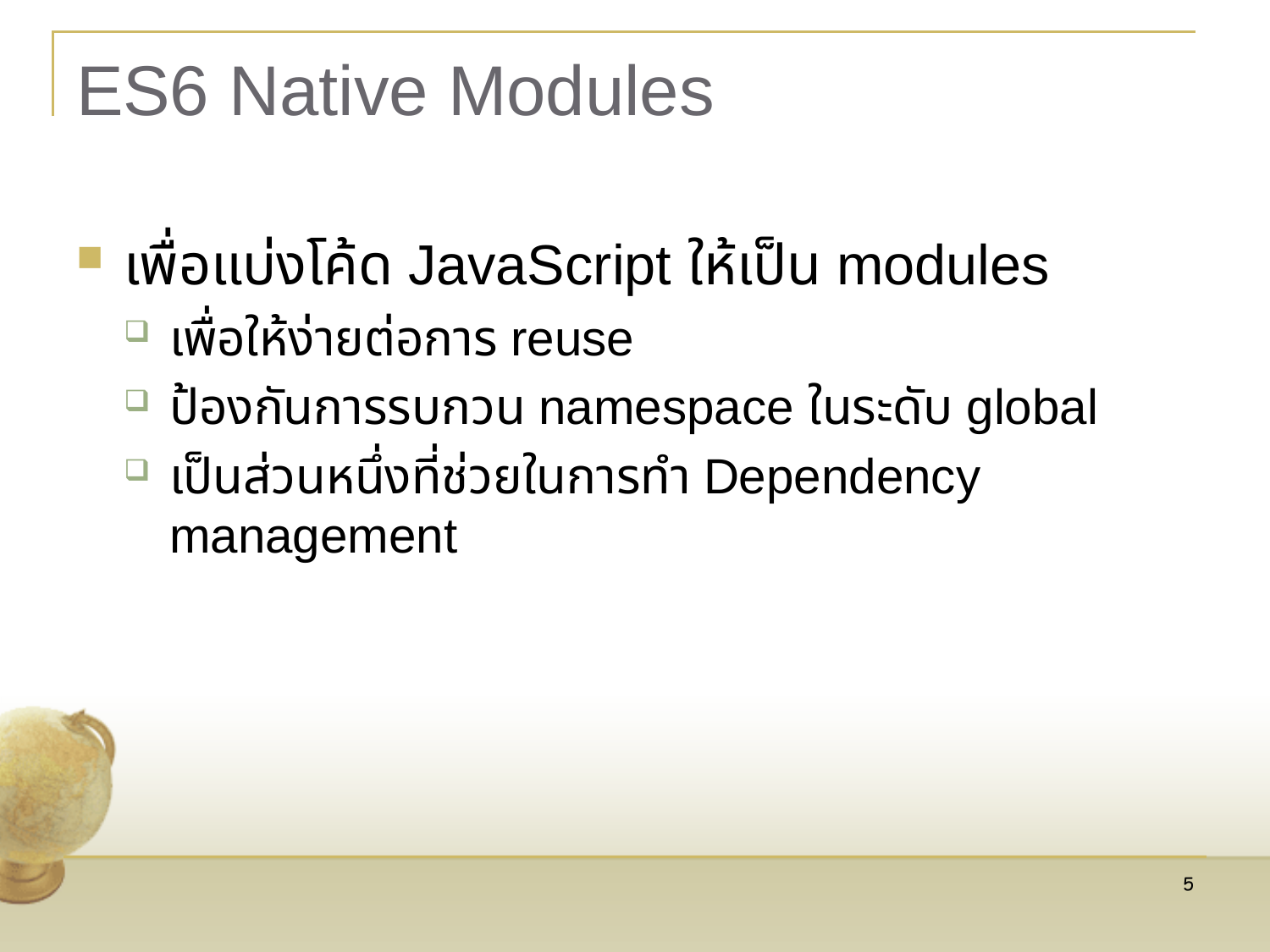

# ES6 Native Modules
เพื่อแบ่งโค้ด JavaScript ให้เป็น modules
เพื่อให้ง่ายต่อการ reuse
ป้องกันการรบกวน namespace ในระดับ global
เป็นส่วนหนึ่งที่ช่วยในการทำ Dependency management
5